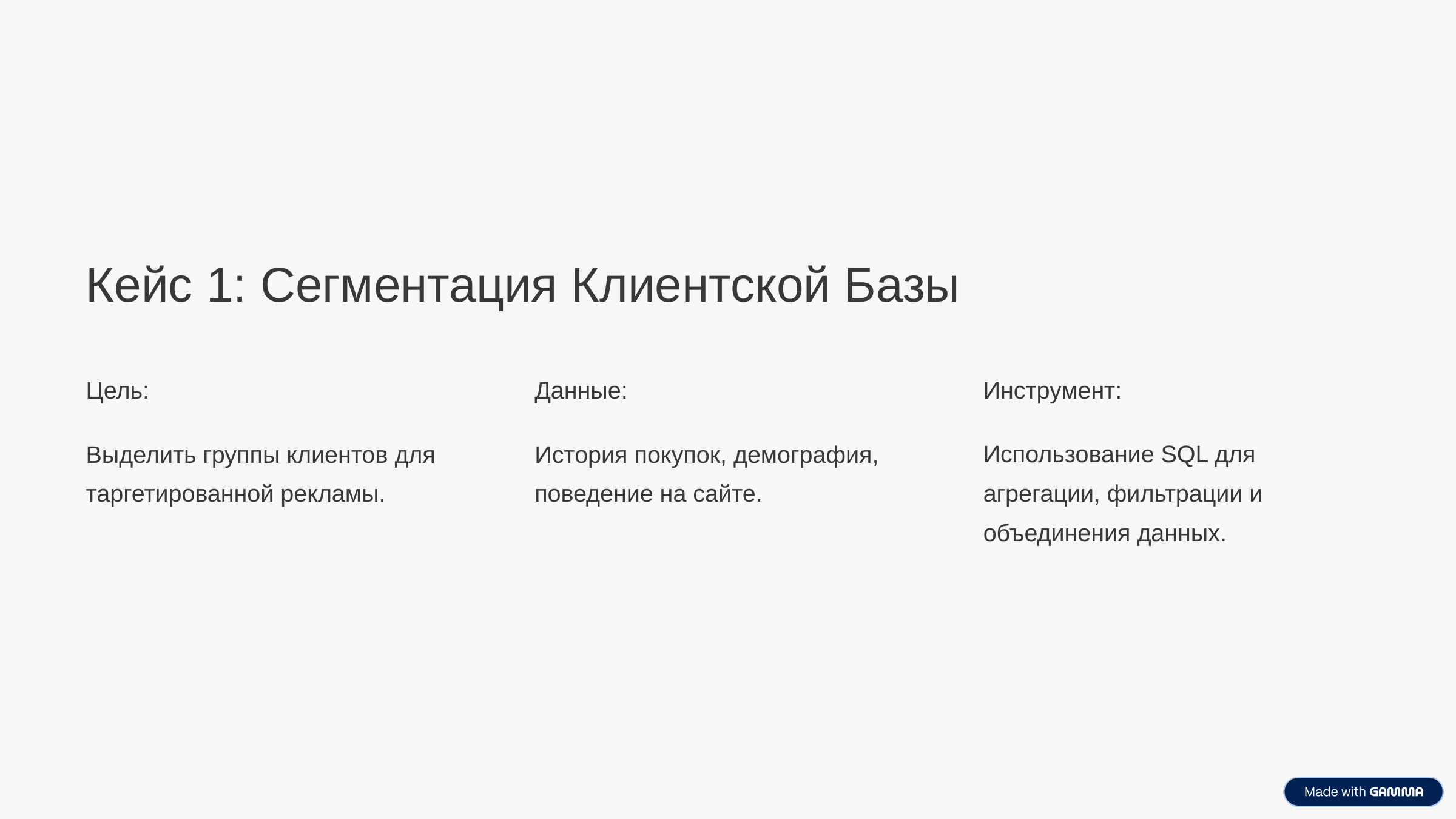

Кейс 1: Сегментация Клиентской Базы
Цель:
Данные:
Инструмент:
Выделить группы клиентов для таргетированной рекламы.
История покупок, демография, поведение на сайте.
Использование SQL для агрегации, фильтрации и объединения данных.